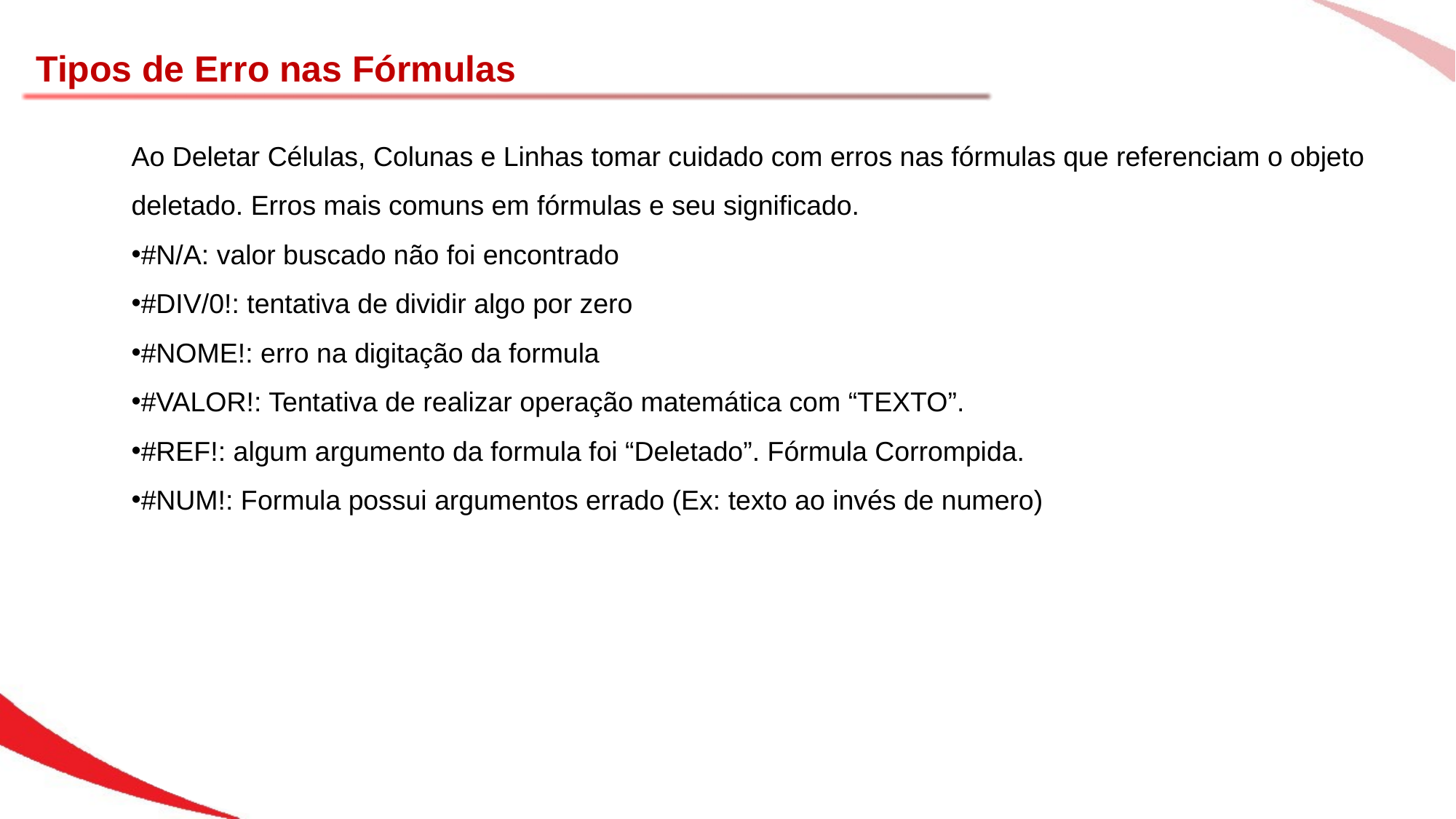

Tipos de Erro nas Fórmulas

Ao Deletar Células, Colunas e Linhas tomar cuidado com erros nas fórmulas que referenciam o objeto deletado. Erros mais comuns em fórmulas e seu significado.
#N/A: valor buscado não foi encontrado
#DIV/0!: tentativa de dividir algo por zero
#NOME!: erro na digitação da formula
#VALOR!: Tentativa de realizar operação matemática com “TEXTO”.
#REF!: algum argumento da formula foi “Deletado”. Fórmula Corrompida.
#NUM!: Formula possui argumentos errado (Ex: texto ao invés de numero)